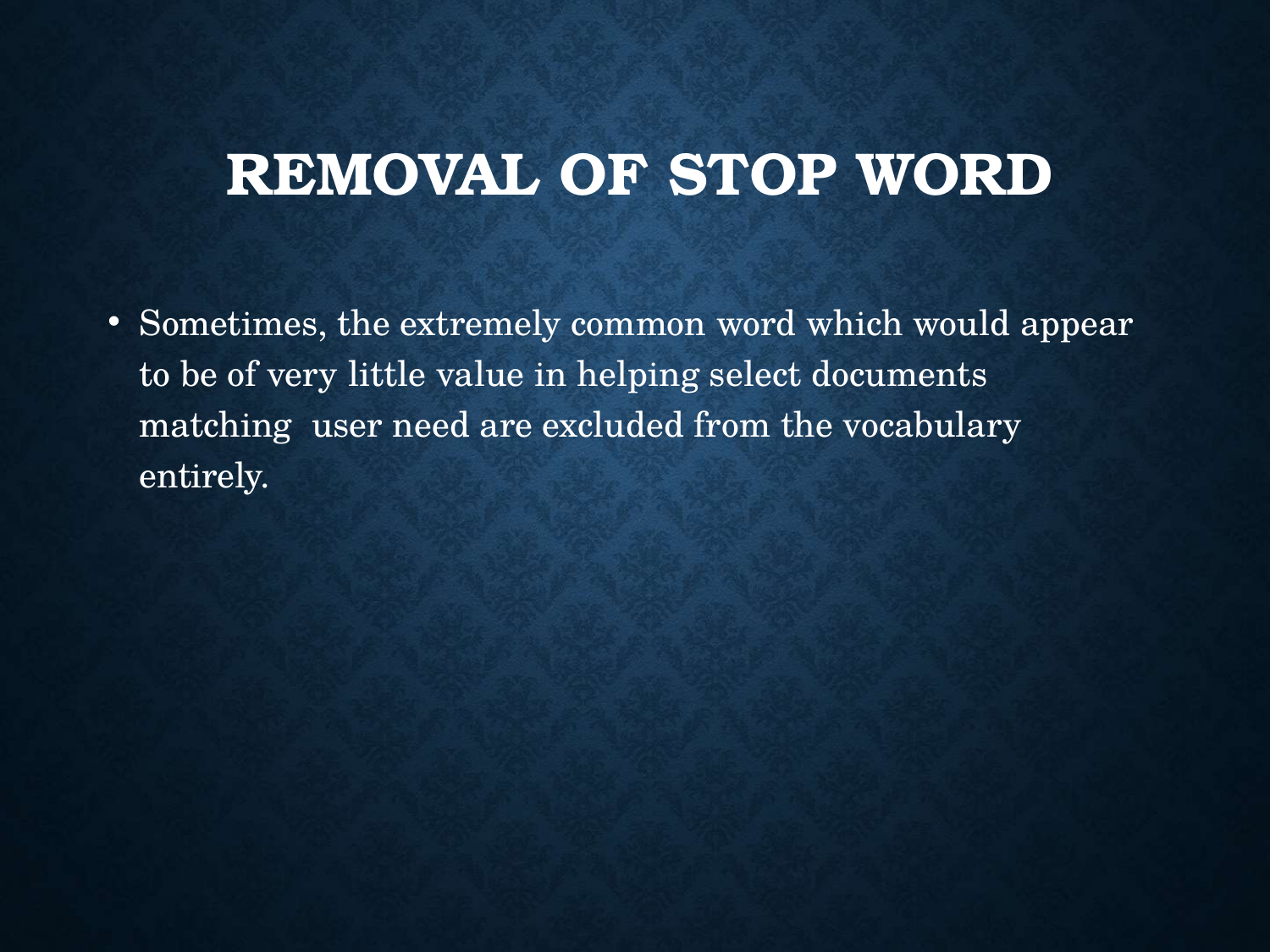

# REMOVAL OF STOP WORD
Sometimes, the extremely common word which would appear  to be of very little value in helping select documents matching  user need are excluded from the vocabulary entirely.